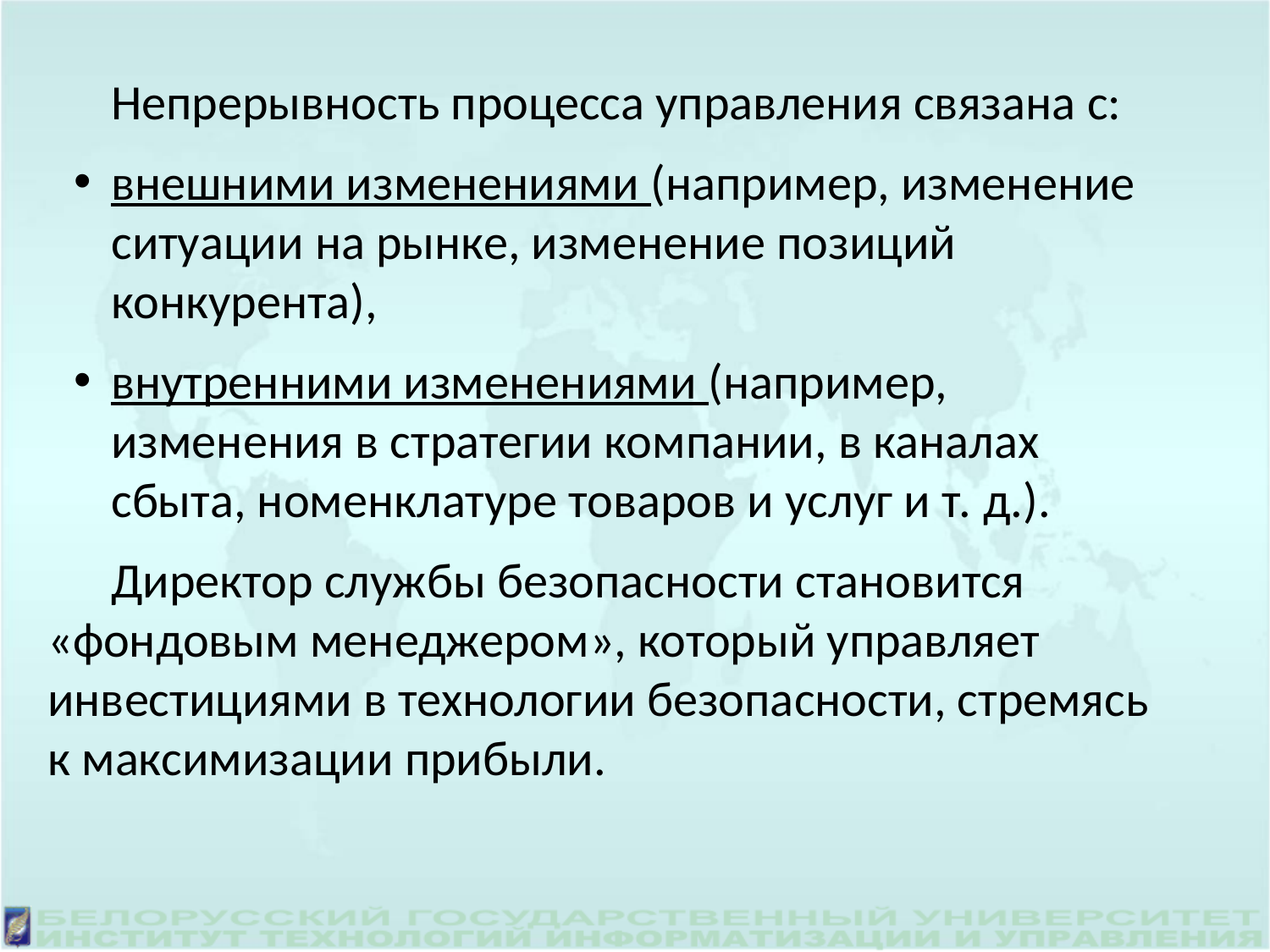

Непрерывность процесса управления связана с:
внешними изменениями (например, изменение ситуации на рынке, изменение позиций конкурента),
внутренними изменениями (например, изменения в стратегии компании, в каналах сбыта, номенклатуре товаров и услуг и т. д.).
Директор службы безопасности становится «фондовым менеджером», который управляет инвестициями в технологии безопасности, стремясь к максимизации прибыли.